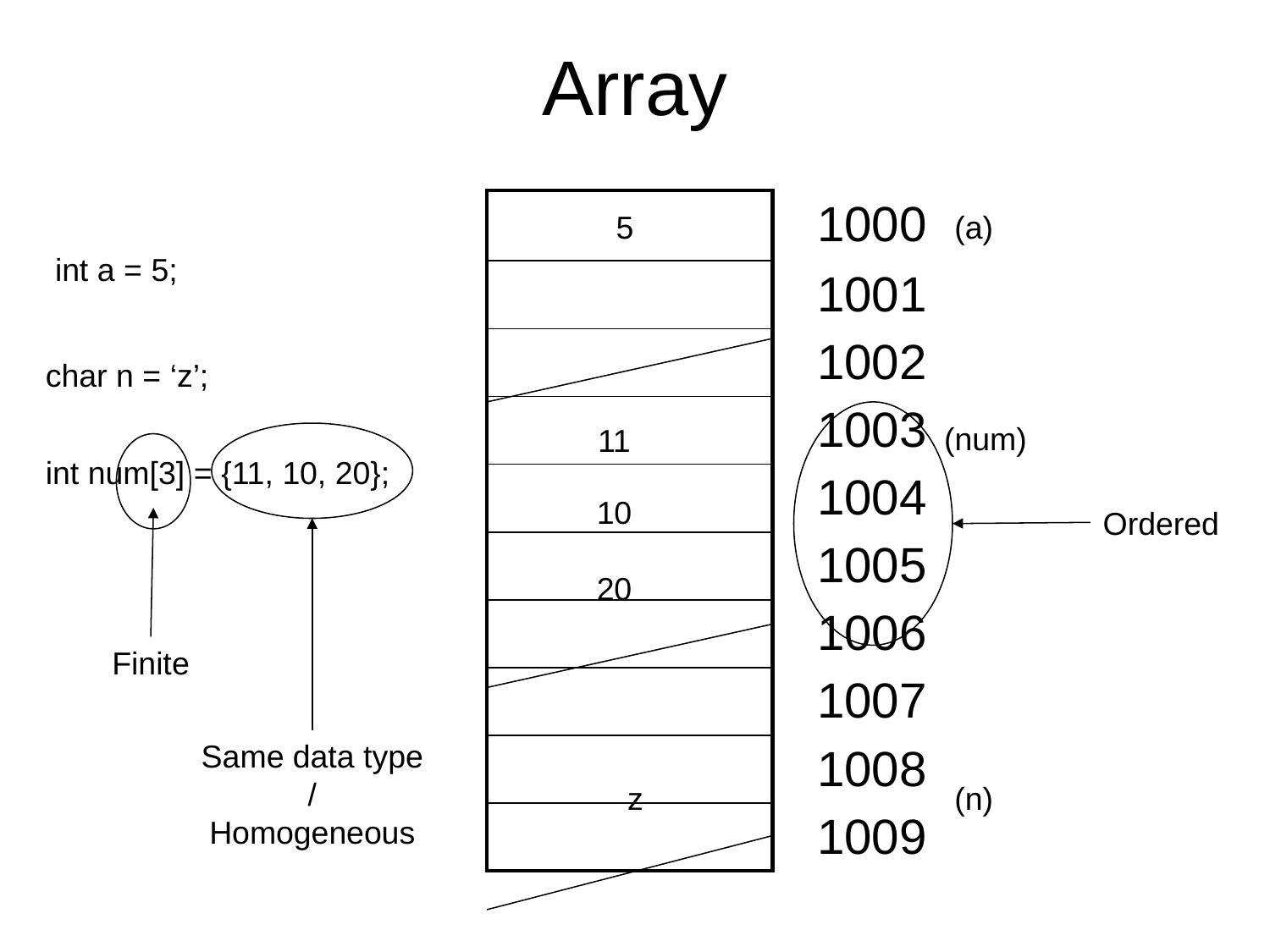

# Array
|  |
| --- |
|  |
|  |
|  |
|  |
|  |
|  |
|  |
|  |
|  |
| 1000 |
| --- |
| 1001 |
| 1002 |
| 1003 |
| 1004 |
| 1005 |
| 1006 |
| 1007 |
| 1008 |
| 1009 |
5
(a)
int a = 5;

char n = ‘z’;

(num)
11

int num[3] = {11, 10, 20};
10
Ordered
20

Finite
Same data type
/
Homogeneous
z
(n)